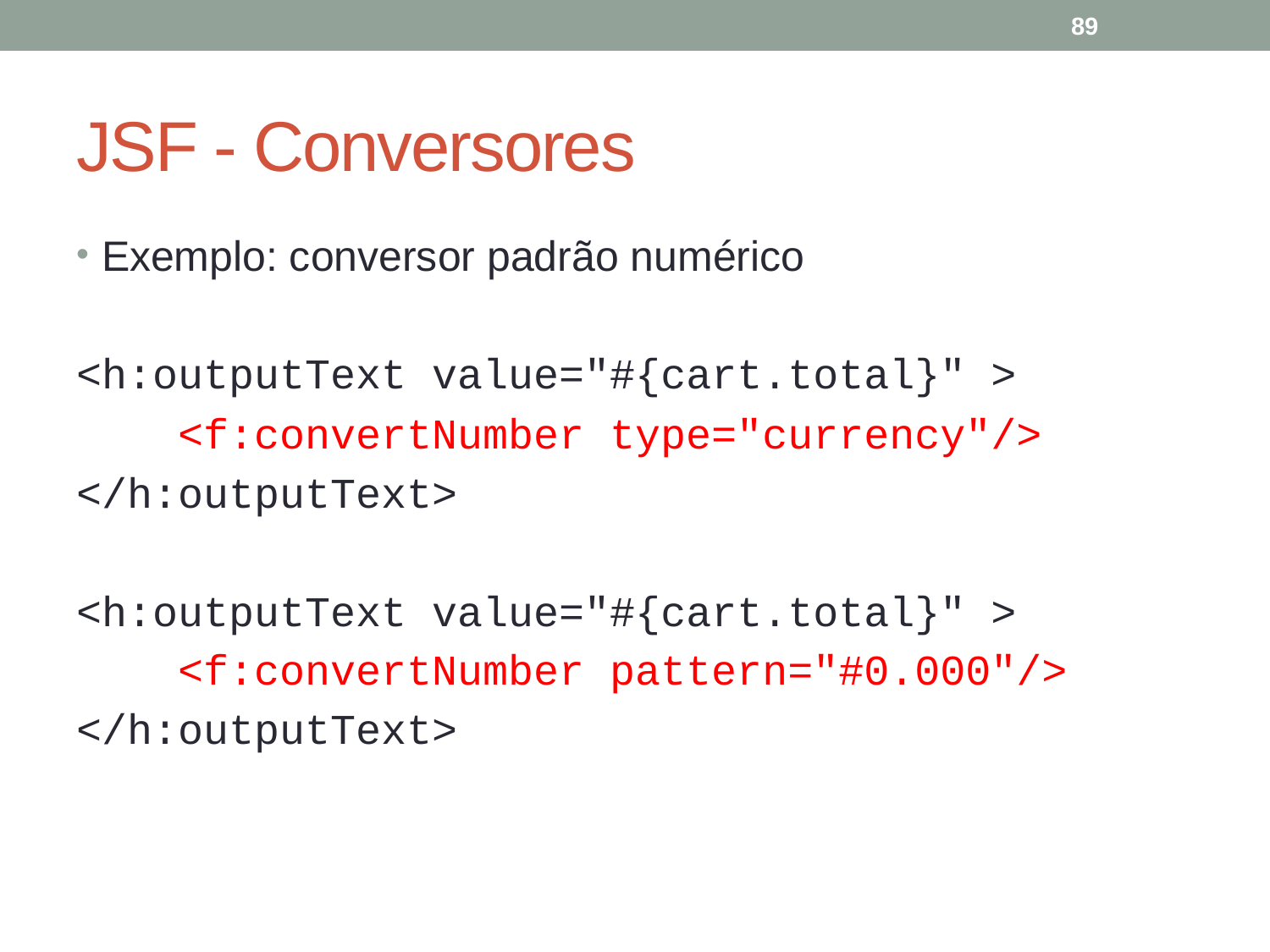

89
# JSF - Conversores
Exemplo: conversor padrão numérico

<h:outputText value="#{cart.total}" >
    <f:convertNumber type="currency"/>
</h:outputText>

<h:outputText value="#{cart.total}" >
    <f:convertNumber pattern="#0.000"/>
</h:outputText>